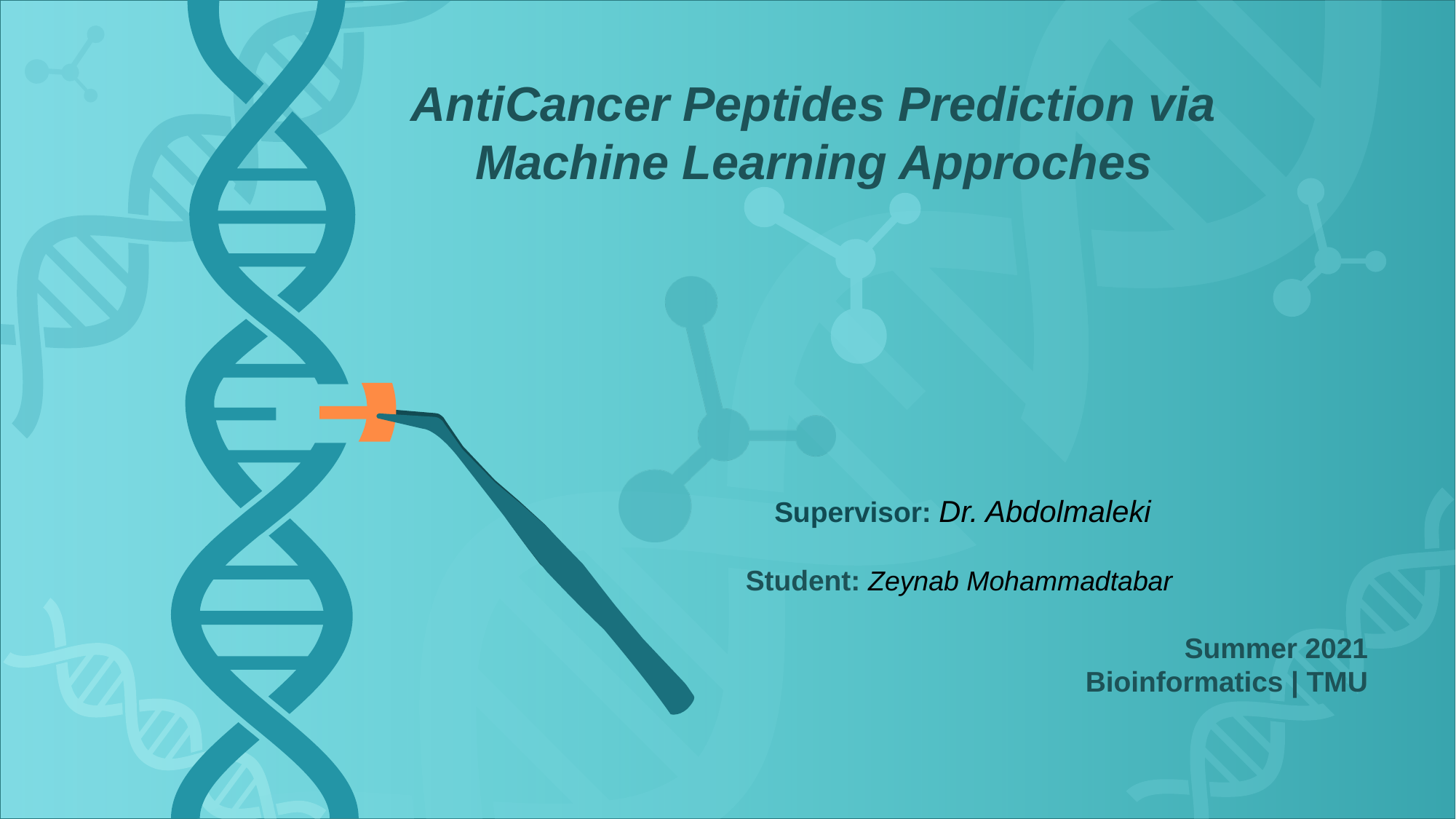

AntiCancer Peptides Prediction via Machine Learning Approches

Supervisor: Dr. Abdolmaleki

Student: Zeynab Mohammadtabar

Summer 2021
Bioinformatics | TMU